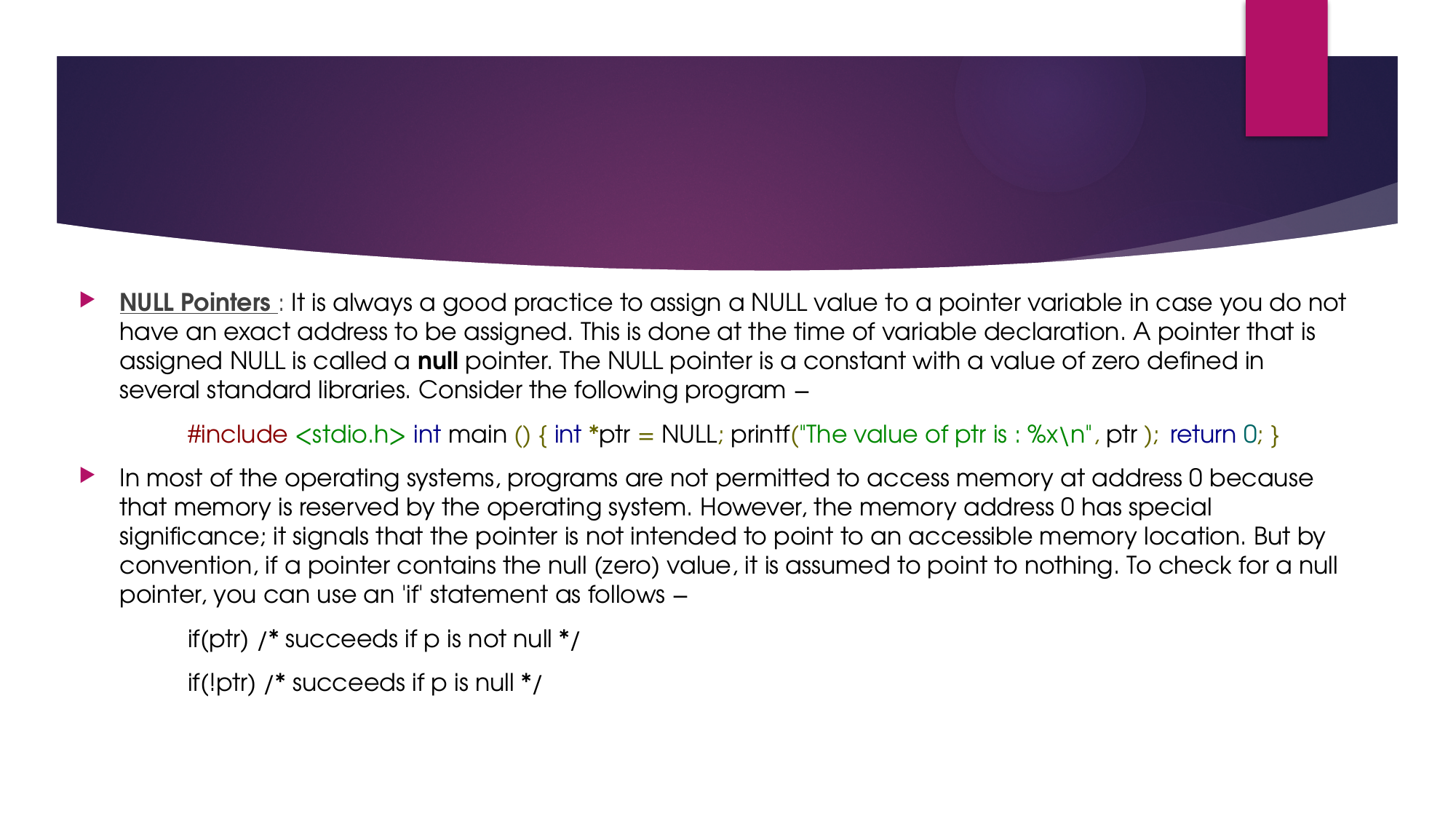

NULL Pointers : It is always a good practice to assign a NULL value to a pointer variable in case you do not have an exact address to be assigned. This is done at the time of variable declaration. A pointer that is assigned NULL is called a null pointer. The NULL pointer is a constant with a value of zero defined in several standard libraries. Consider the following program −
	#include <stdio.h> int main () { int *ptr = NULL; printf("The value of ptr is : %x\n", ptr ); 	return 0; }
In most of the operating systems, programs are not permitted to access memory at address 0 because that memory is reserved by the operating system. However, the memory address 0 has special significance; it signals that the pointer is not intended to point to an accessible memory location. But by convention, if a pointer contains the null (zero) value, it is assumed to point to nothing. To check for a null pointer, you can use an 'if' statement as follows −
	if(ptr) /* succeeds if p is not null */
	if(!ptr) /* succeeds if p is null */